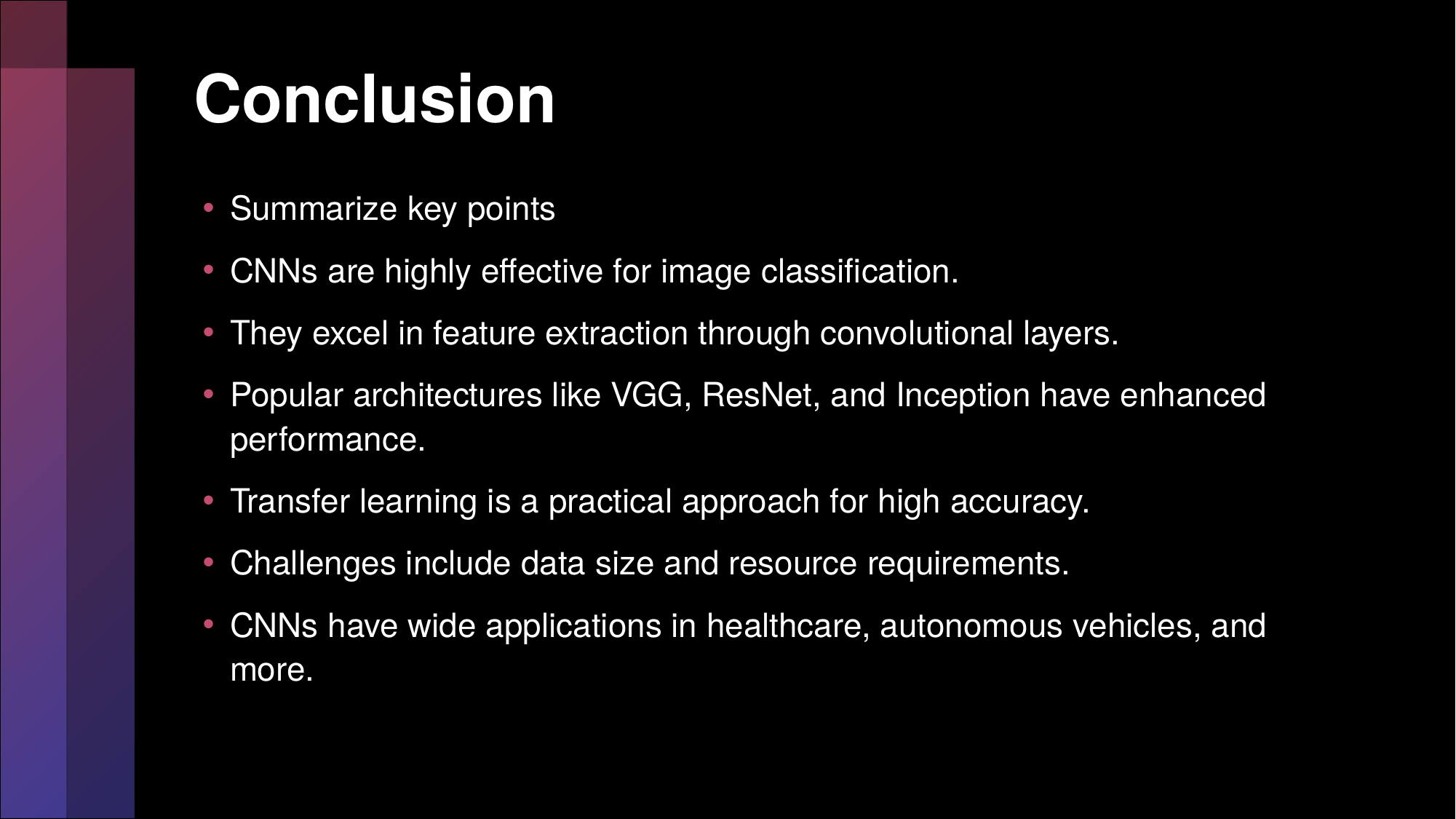

# Conclusion

Summarize key points
CNNs are highly effective for image classification.
They excel in feature extraction through convolutional layers.
Popular architectures like VGG, ResNet, and Inception have enhanced performance.
Transfer learning is a practical approach for high accuracy.
Challenges include data size and resource requirements.
CNNs have wide applications in healthcare, autonomous vehicles, and more.